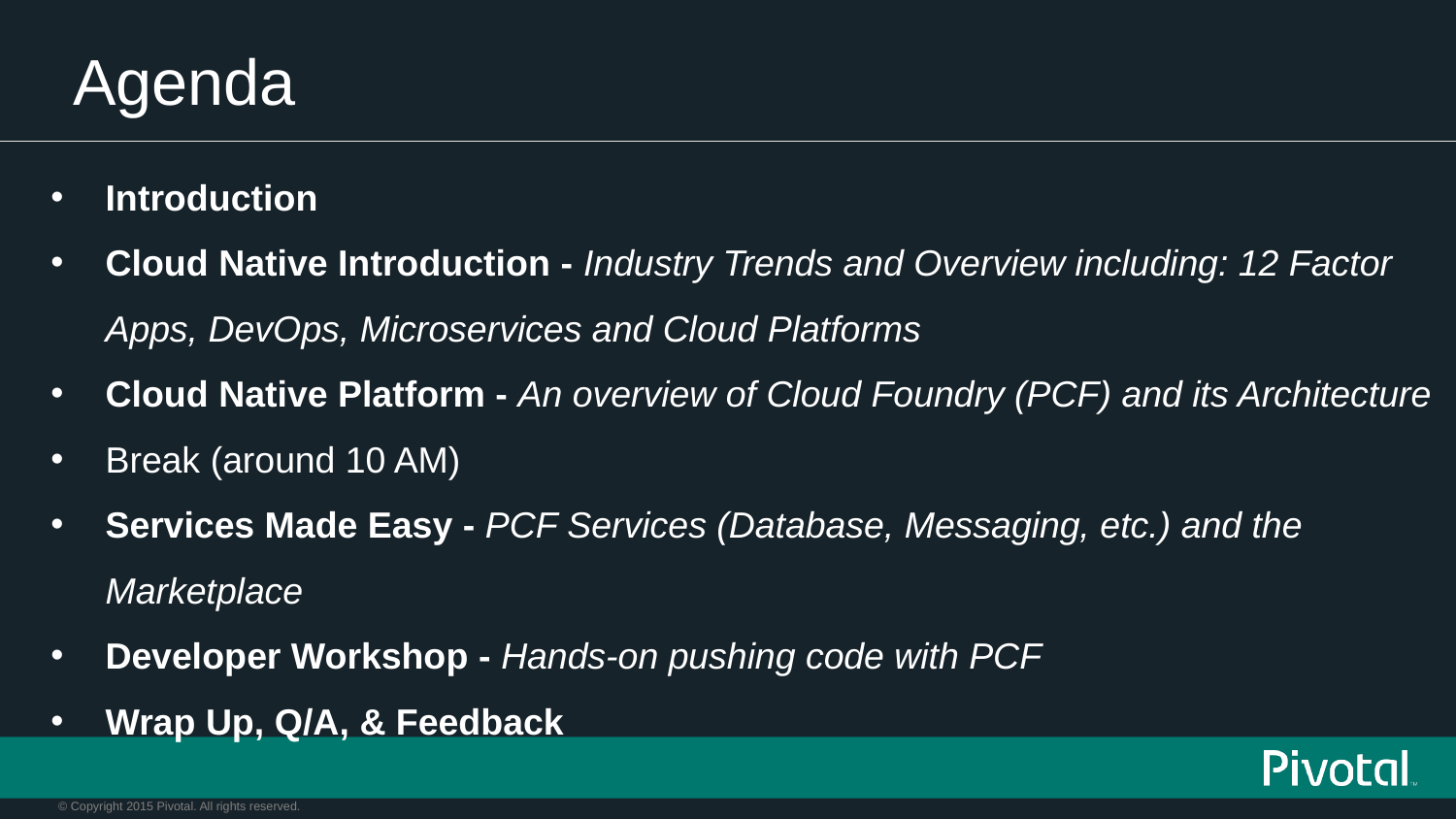

# Agenda
Introduction
Cloud Native Introduction - Industry Trends and Overview including: 12 Factor Apps, DevOps, Microservices and Cloud Platforms
Cloud Native Platform - An overview of Cloud Foundry (PCF) and its Architecture
Break (around 10 AM)
Services Made Easy - PCF Services (Database, Messaging, etc.) and the Marketplace
Developer Workshop - Hands-on pushing code with PCF
Wrap Up, Q/A, & Feedback